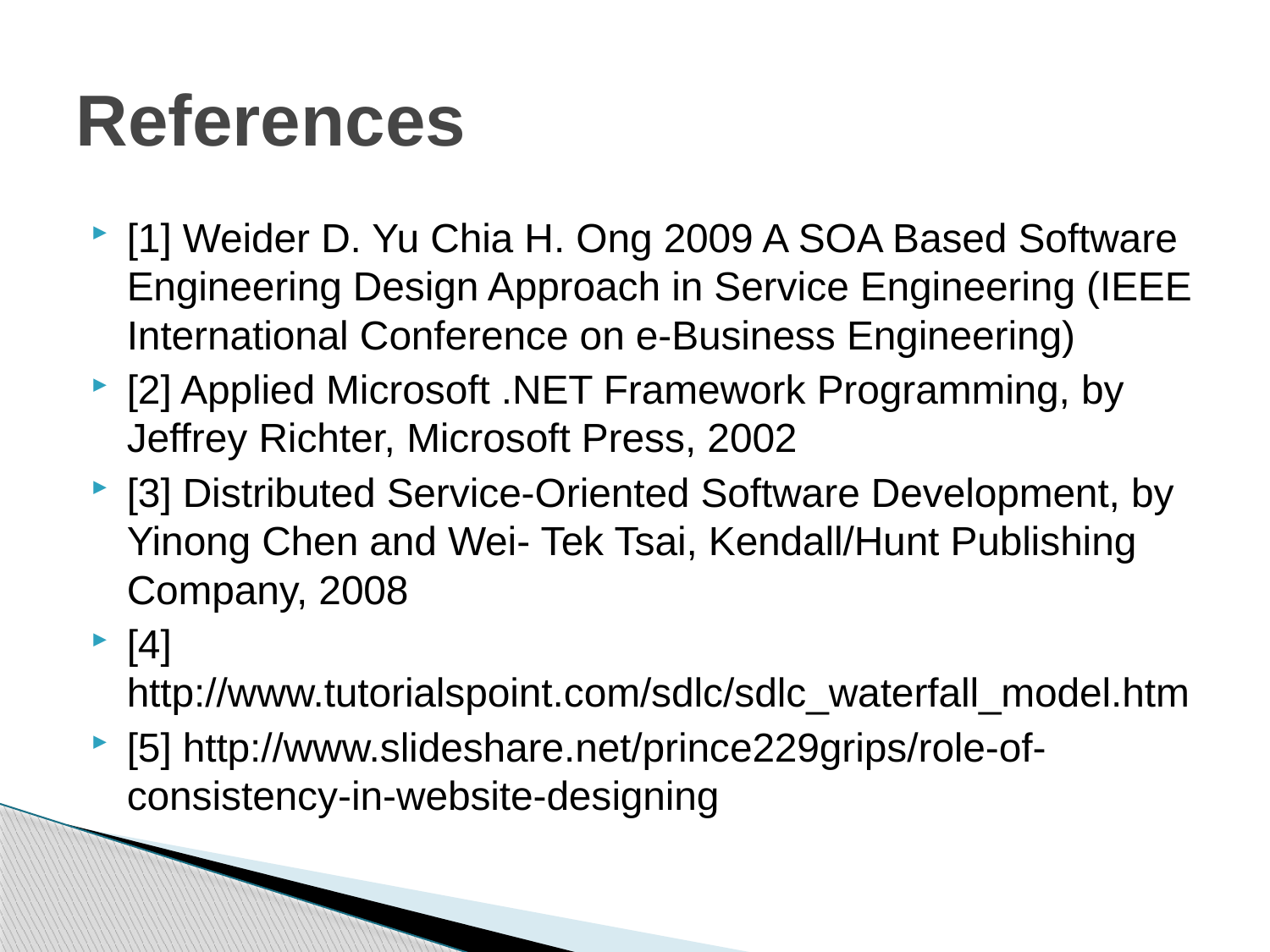

# References
[1] Weider D. Yu Chia H. Ong 2009 A SOA Based Software Engineering Design Approach in Service Engineering (IEEE International Conference on e-Business Engineering)
[2] Applied Microsoft .NET Framework Programming, by Jeffrey Richter, Microsoft Press, 2002
[3] Distributed Service-Oriented Software Development, by Yinong Chen and Wei- Tek Tsai, Kendall/Hunt Publishing Company, 2008
[4] http://www.tutorialspoint.com/sdlc/sdlc_waterfall_model.htm
[5] http://www.slideshare.net/prince229grips/role-of-consistency-in-website-designing